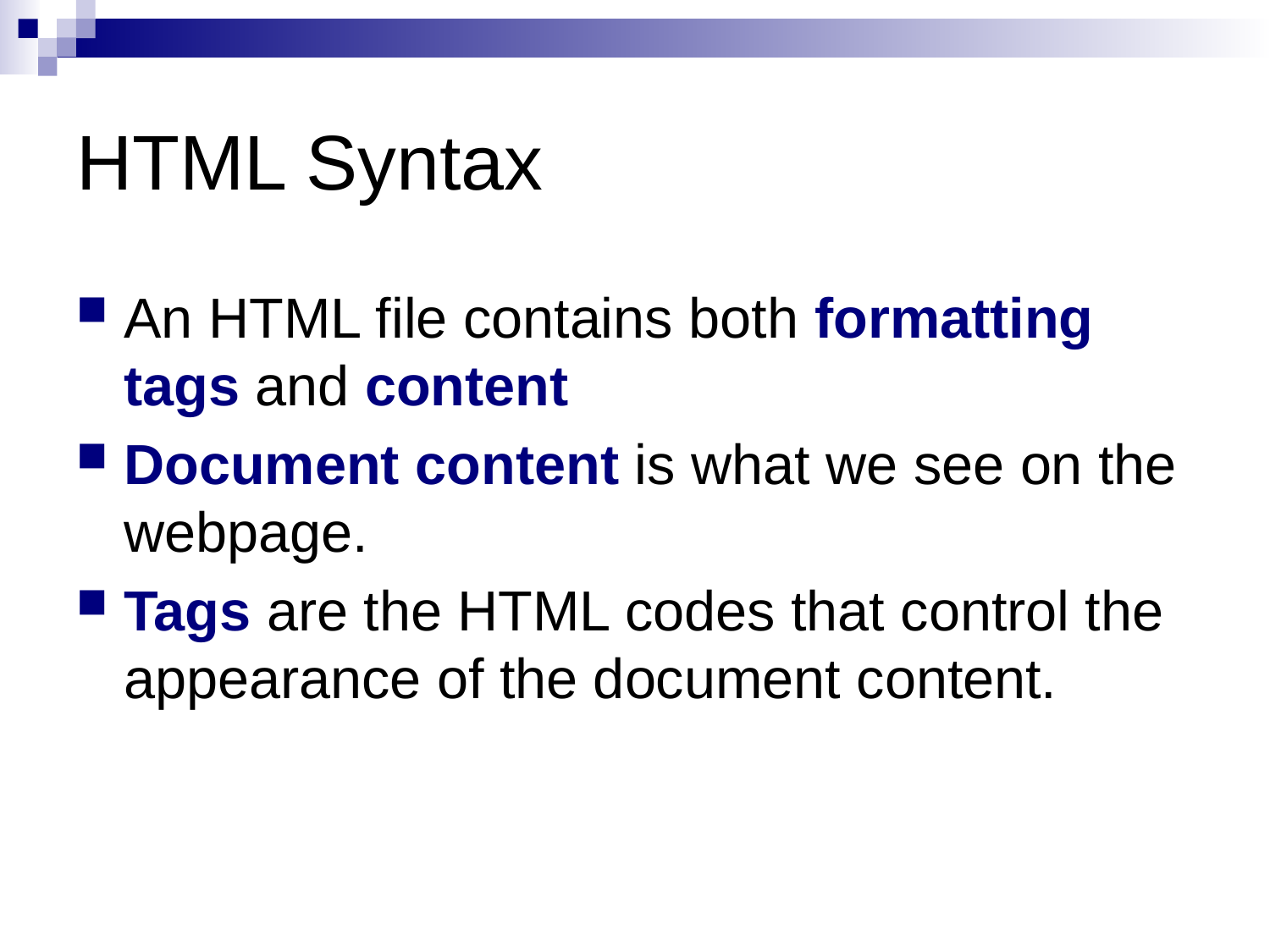

# HTML Syntax
An HTML file contains both formatting tags and content
Document content is what we see on the webpage.
Tags are the HTML codes that control the appearance of the document content.